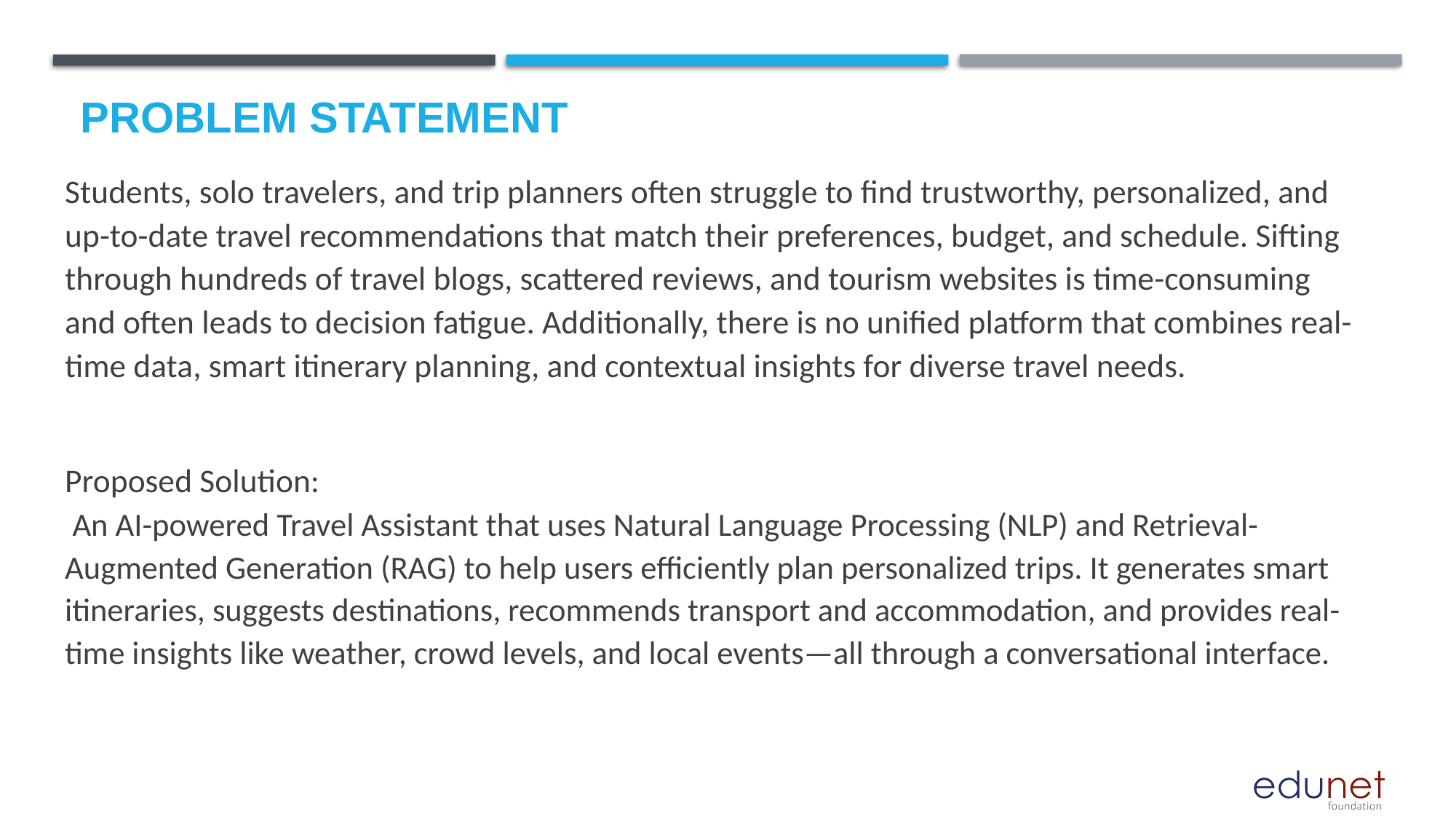

# Problem Statement
Students, solo travelers, and trip planners often struggle to find trustworthy, personalized, and up-to-date travel recommendations that match their preferences, budget, and schedule. Sifting through hundreds of travel blogs, scattered reviews, and tourism websites is time-consuming and often leads to decision fatigue. Additionally, there is no unified platform that combines real-time data, smart itinerary planning, and contextual insights for diverse travel needs.

Proposed Solution:
 An AI-powered Travel Assistant that uses Natural Language Processing (NLP) and Retrieval-Augmented Generation (RAG) to help users efficiently plan personalized trips. It generates smart itineraries, suggests destinations, recommends transport and accommodation, and provides real-time insights like weather, crowd levels, and local events—all through a conversational interface.